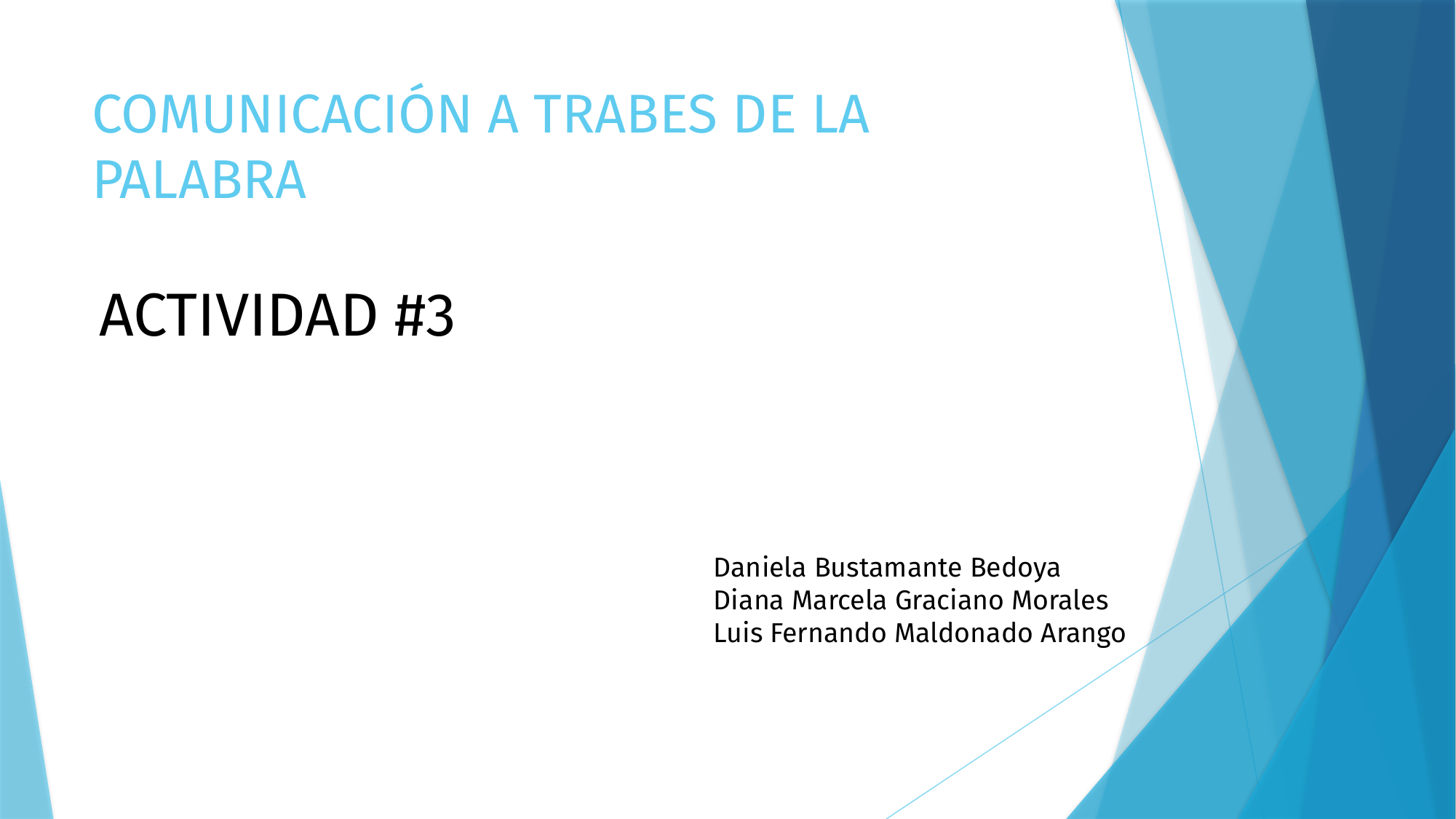

# COMUNICACIÓN A TRABES DE LA PALABRA
ACTIVIDAD #3
Daniela Bustamante Bedoya
Diana Marcela Graciano Morales
Luis Fernando Maldonado Arango